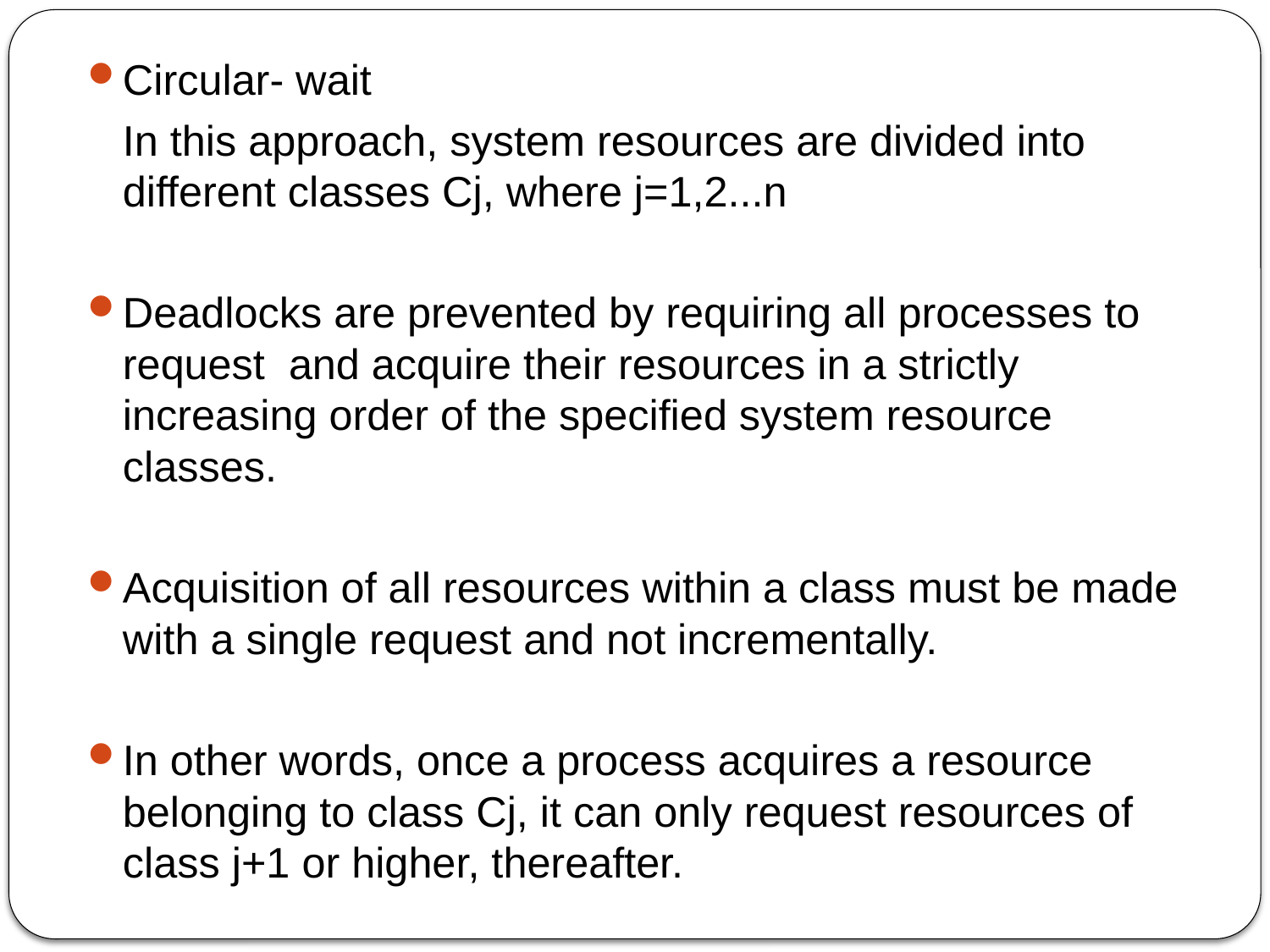

Circular- wait
		In this approach, system resources are divided into different classes Cj, where j=1,2...n

Deadlocks are prevented by requiring all processes to request  and acquire their resources in a strictly increasing order of the specified system resource classes.

Acquisition of all resources within a class must be made with a single request and not incrementally.

In other words, once a process acquires a resource belonging to class Cj, it can only request resources of class j+1 or higher, thereafter.